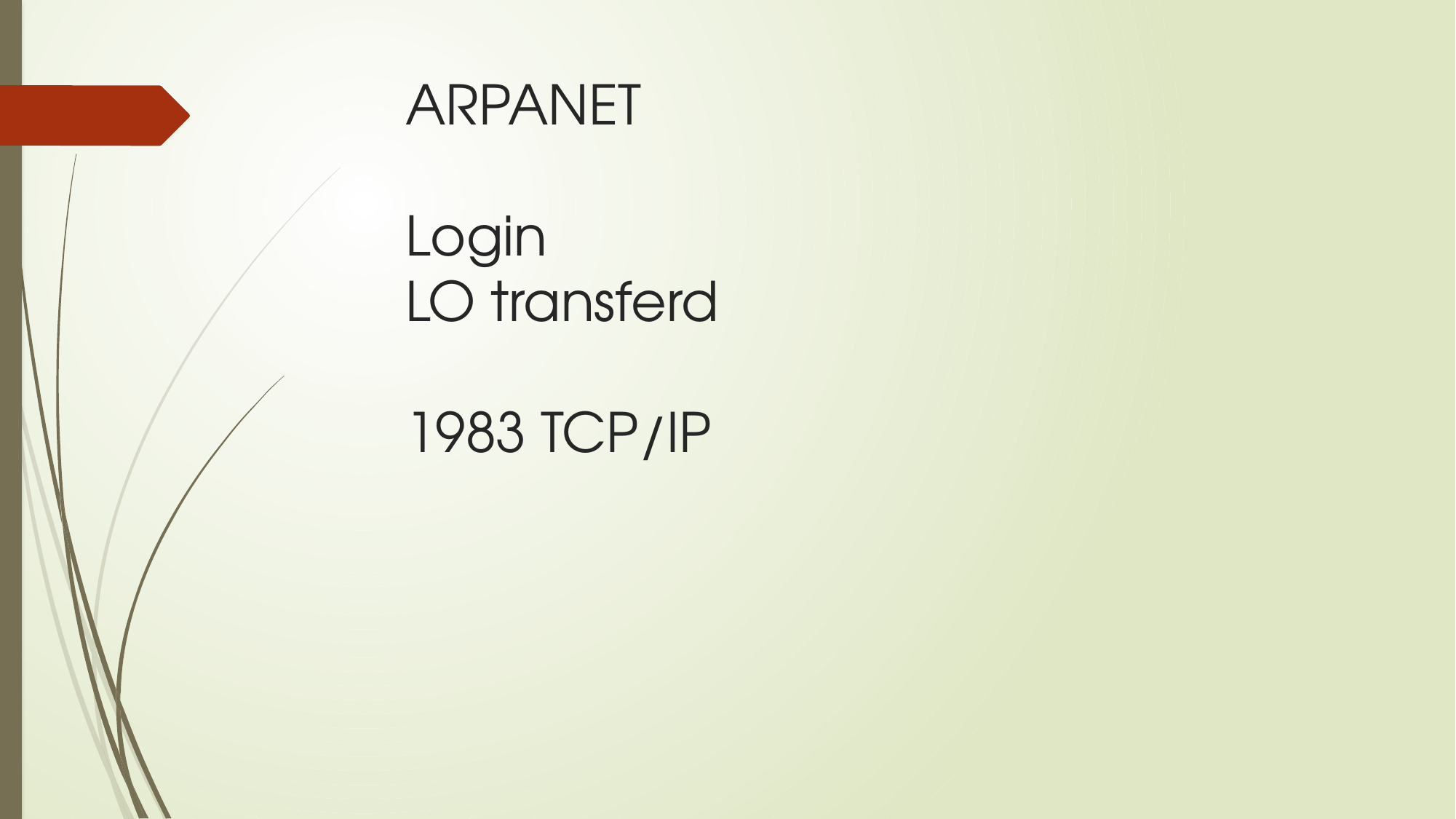

# ARPANET Login LO transferd 1983 TCP/IP